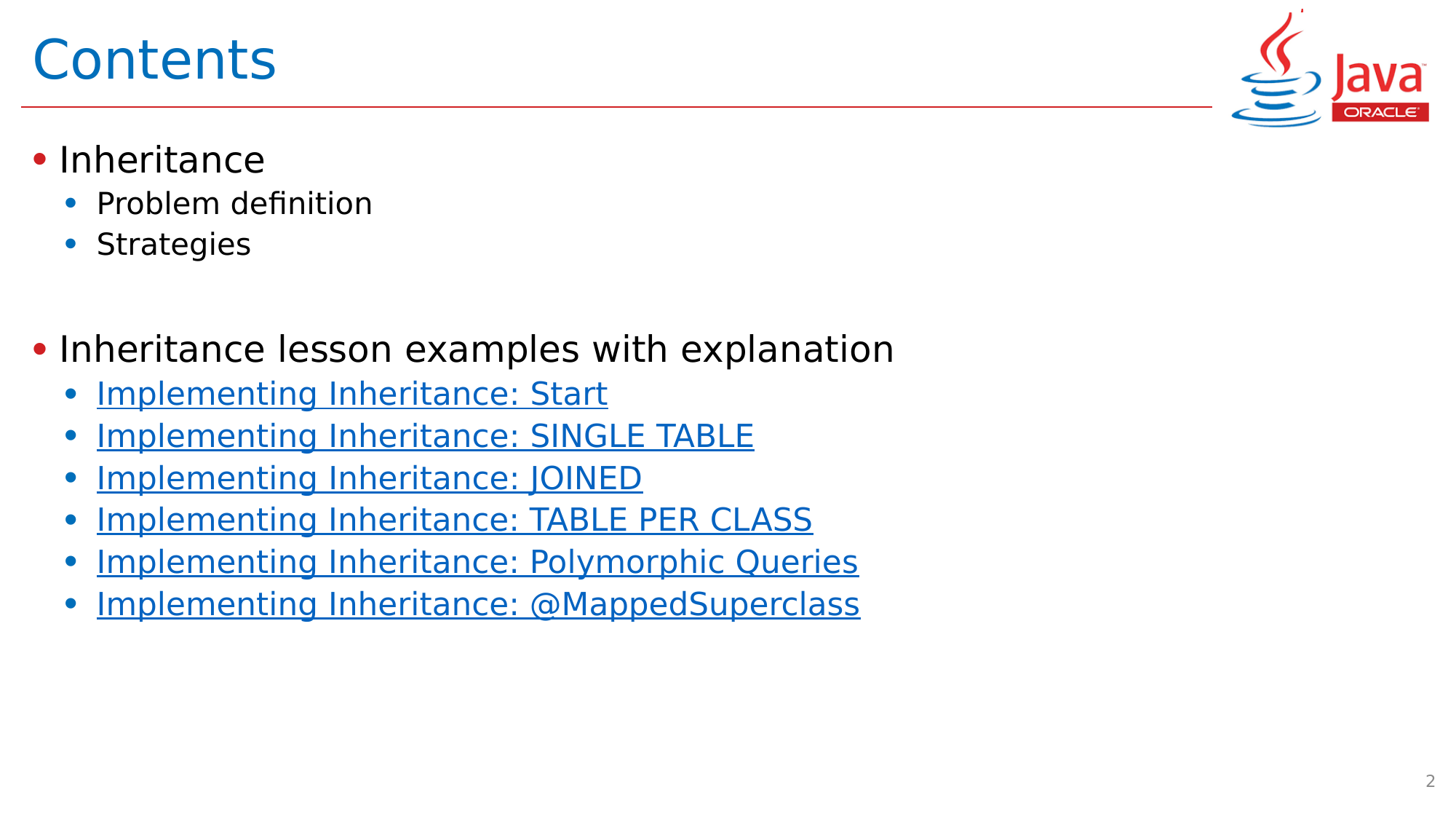

# Contents

Inheritance
Problem definition
Strategies

Inheritance lesson examples with explanation
Implementing Inheritance: Start
Implementing Inheritance: SINGLE TABLE
Implementing Inheritance: JOINED
Implementing Inheritance: TABLE PER CLASS
Implementing Inheritance: Polymorphic Queries
Implementing Inheritance: @MappedSuperclass

2